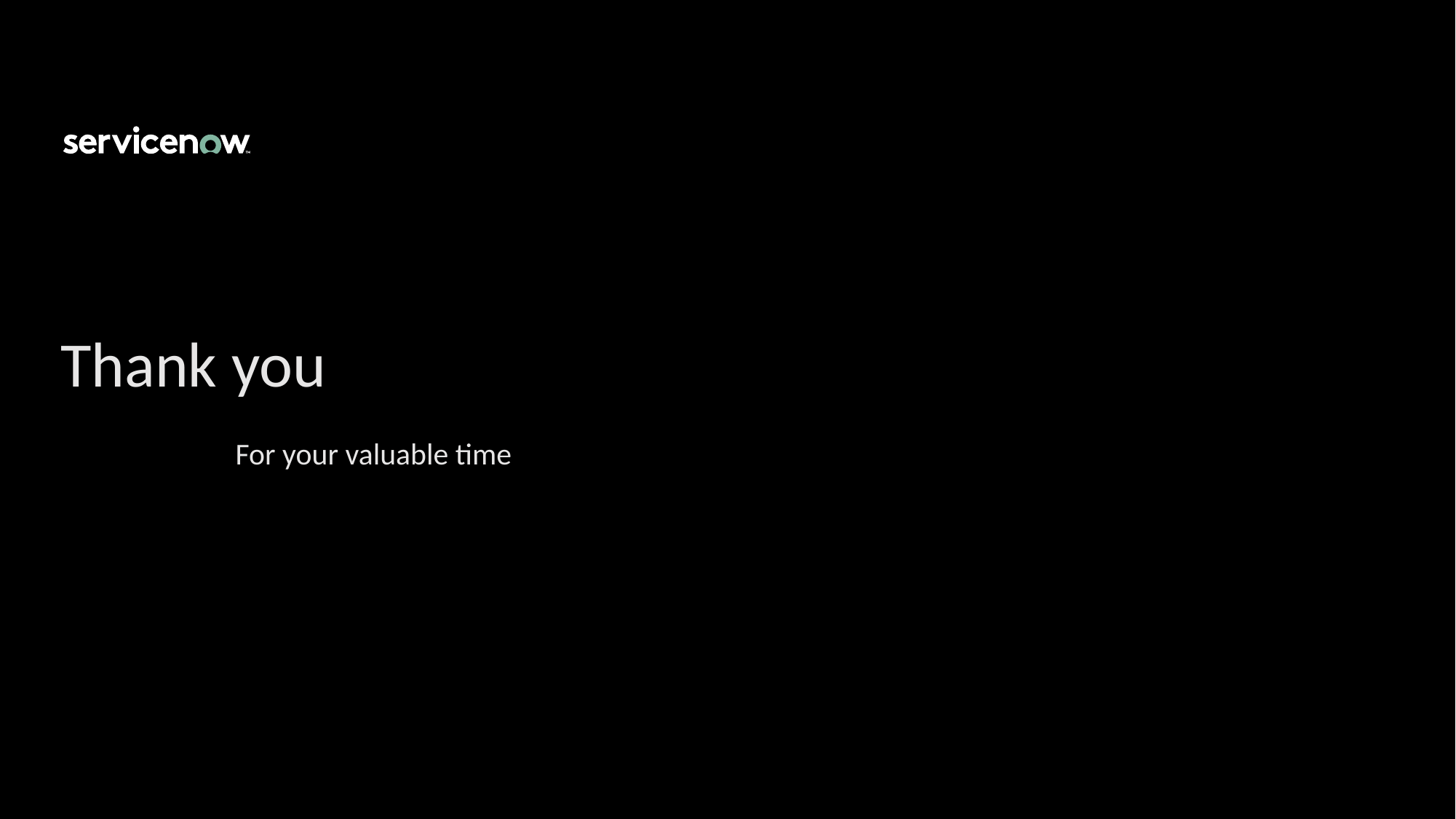

# Thank you
For your valuable time